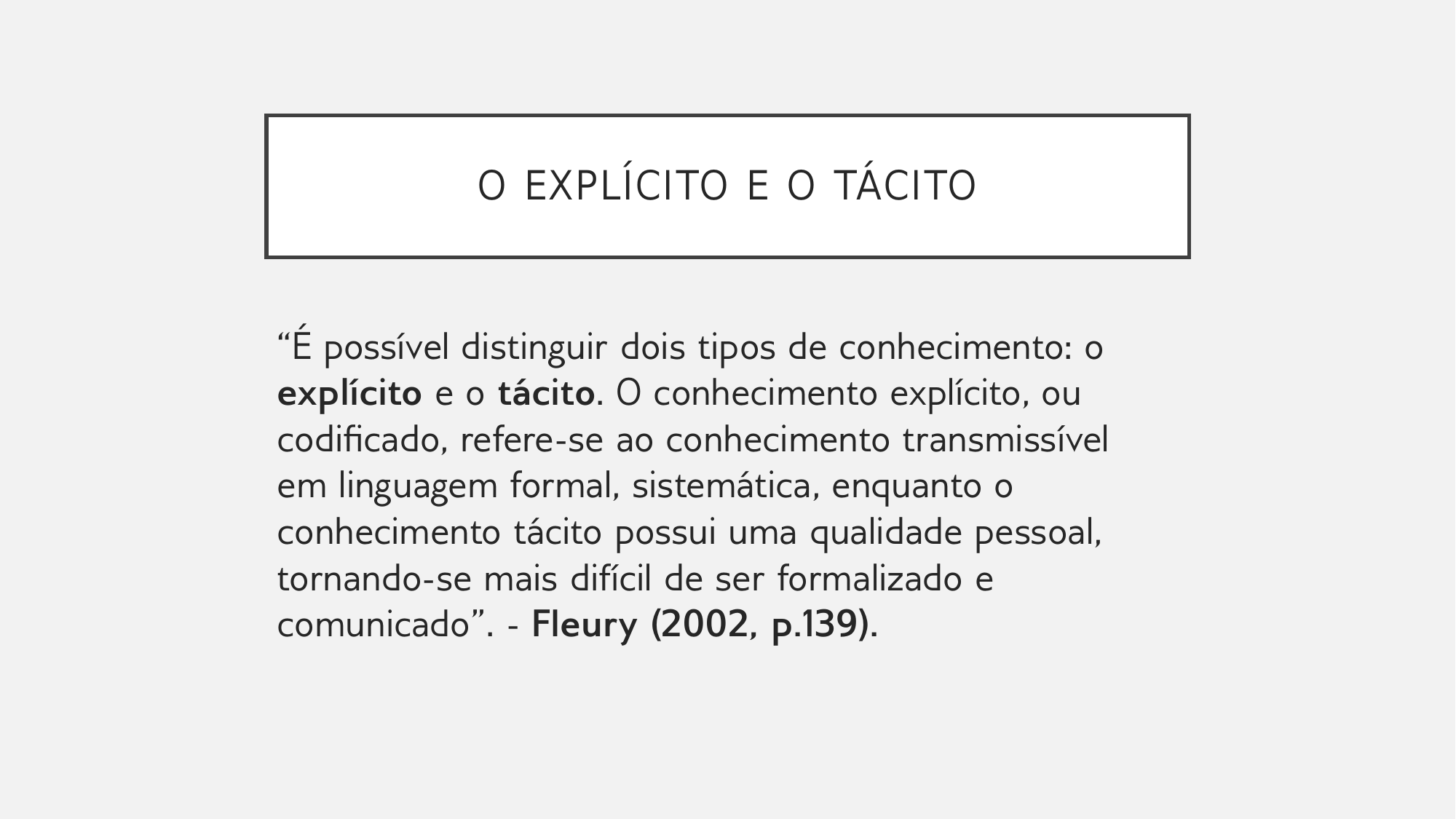

# O explícito e o tácito
“É possível distinguir dois tipos de conhecimento: o explícito e o tácito. O conhecimento explícito, ou codificado, refere-se ao conhecimento transmissível em linguagem formal, sistemática, enquanto o conhecimento tácito possui uma qualidade pessoal, tornando-se mais difícil de ser formalizado e comunicado”. - Fleury (2002, p.139).